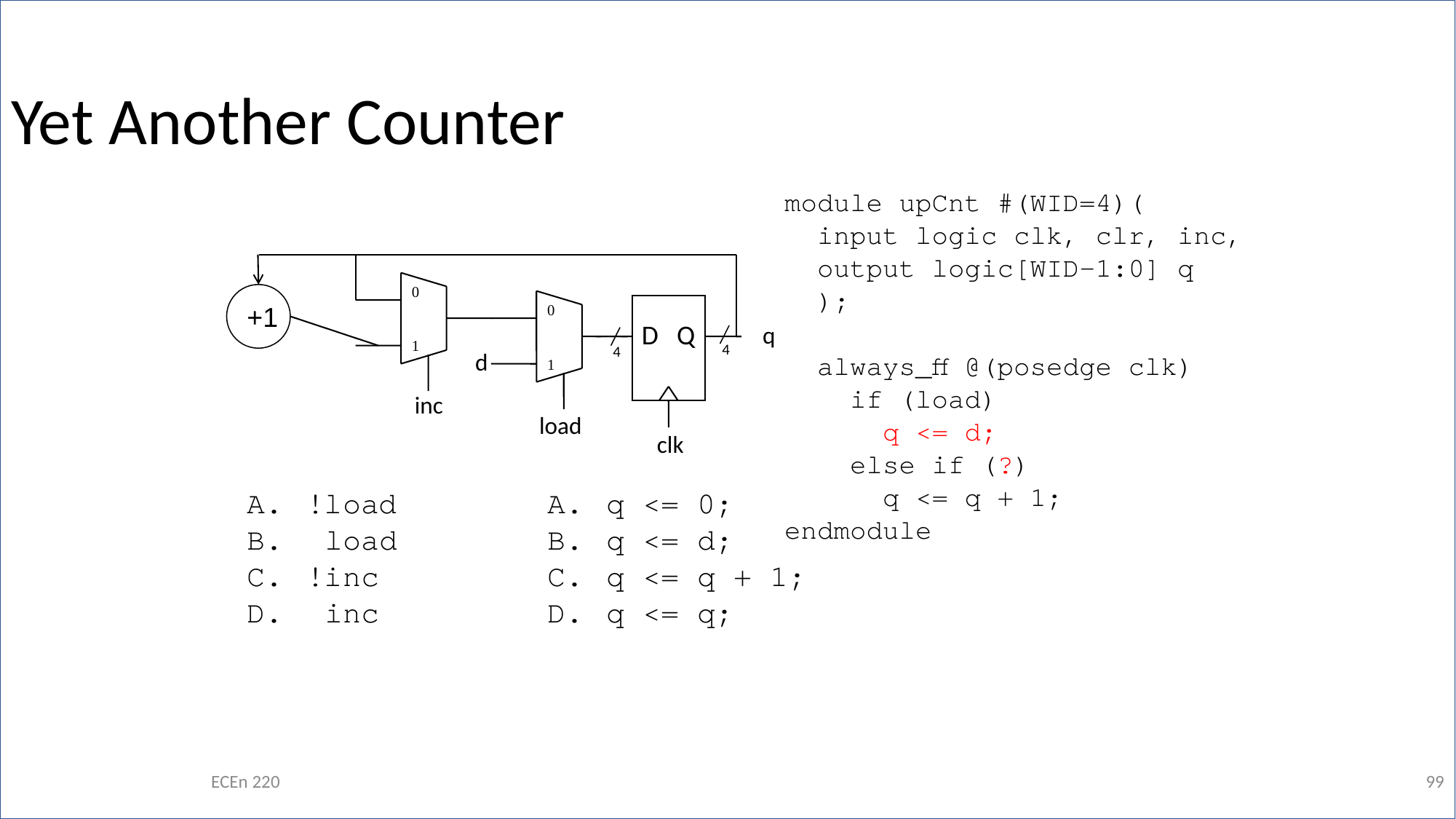

Yet Another Counter
module upCnt #(WID=4)(
  input logic clk, clr, inc,
  output logic[WID-1:0] q
  );

  always_ff @(posedge clk)
    if (load)
      q <= d;
    else if (?)
      q <= q + 1;
endmodule
0

1

+1
0

1

D   Q

q

4

4
d
inc
load
clk
 !load
  load
 !inc
  inc
 q <= 0;
 q <= d;
 q <= q + 1;
 q <= q;
ECEn 220
99